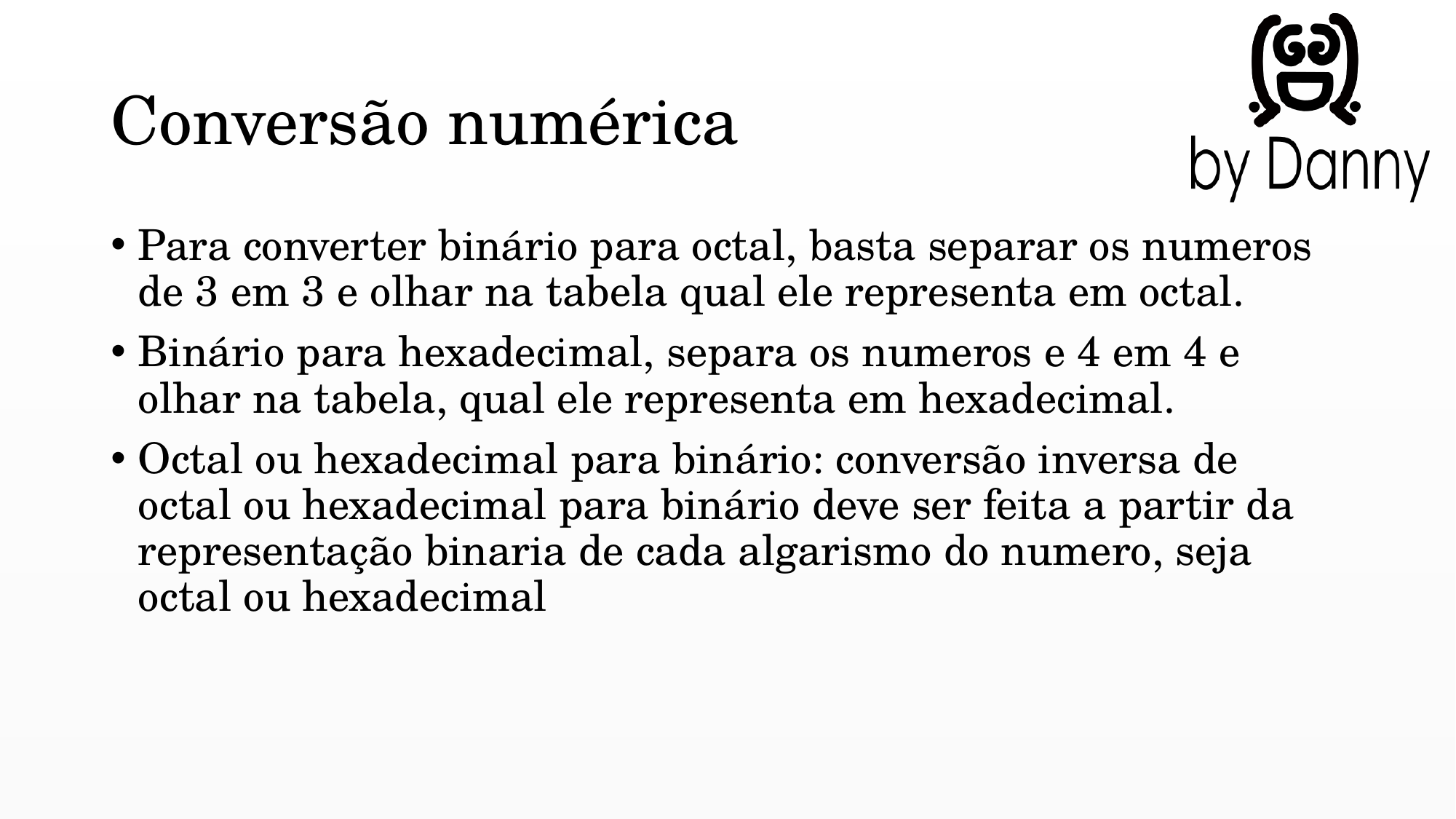

# Conversão numérica
Para converter binário para octal, basta separar os numeros de 3 em 3 e olhar na tabela qual ele representa em octal.
Binário para hexadecimal, separa os numeros e 4 em 4 e olhar na tabela, qual ele representa em hexadecimal.
Octal ou hexadecimal para binário: conversão inversa de octal ou hexadecimal para binário deve ser feita a partir da representação binaria de cada algarismo do numero, seja octal ou hexadecimal